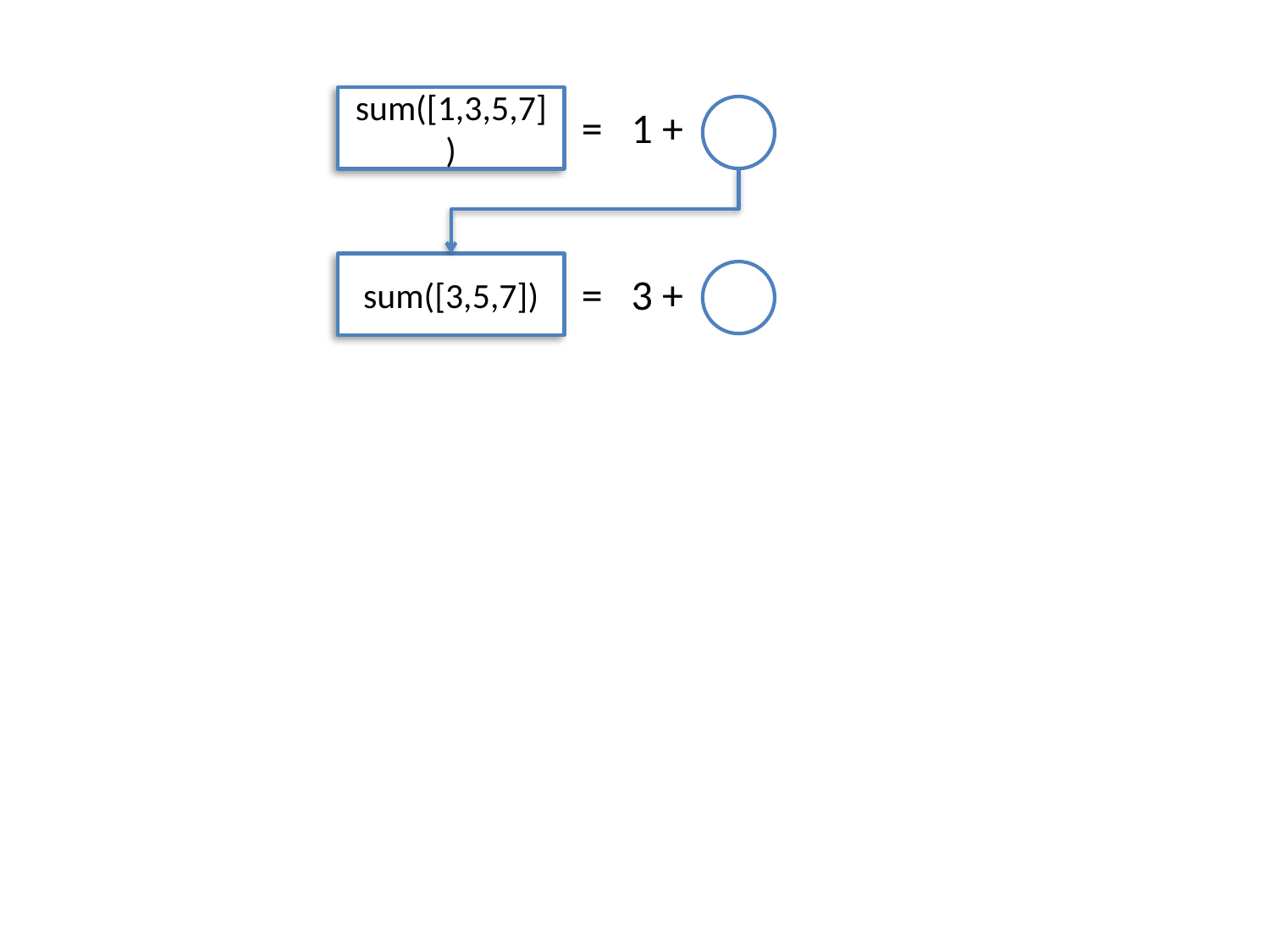

sum([1,3,5,7])
=   1 +

sum([3,5,7])
=   3 +